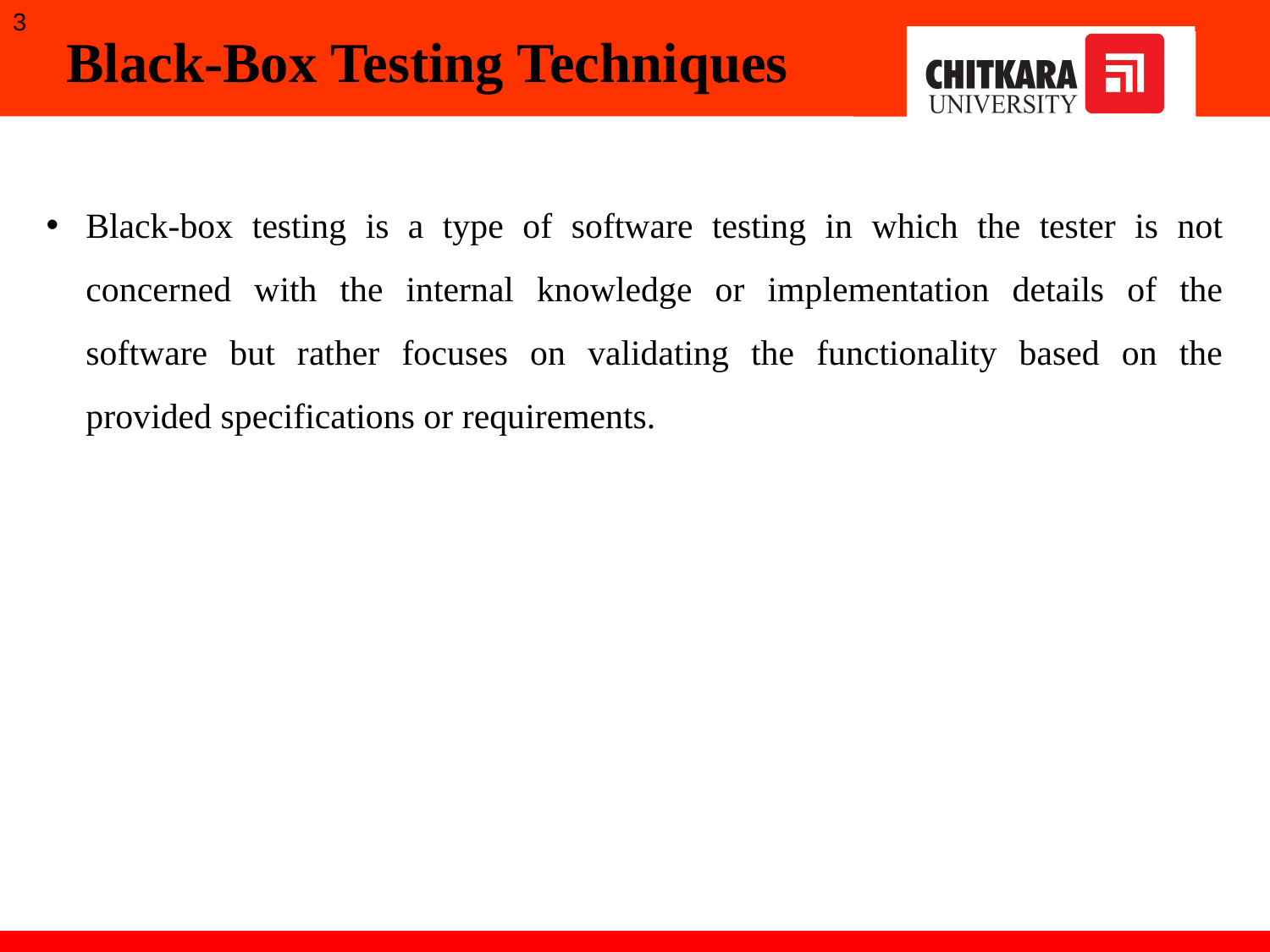

3
Black-Box Testing Techniques
Black-box testing is a type of software testing in which the tester is not concerned with the internal knowledge or implementation details of the software but rather focuses on validating the functionality based on the provided specifications or requirements.